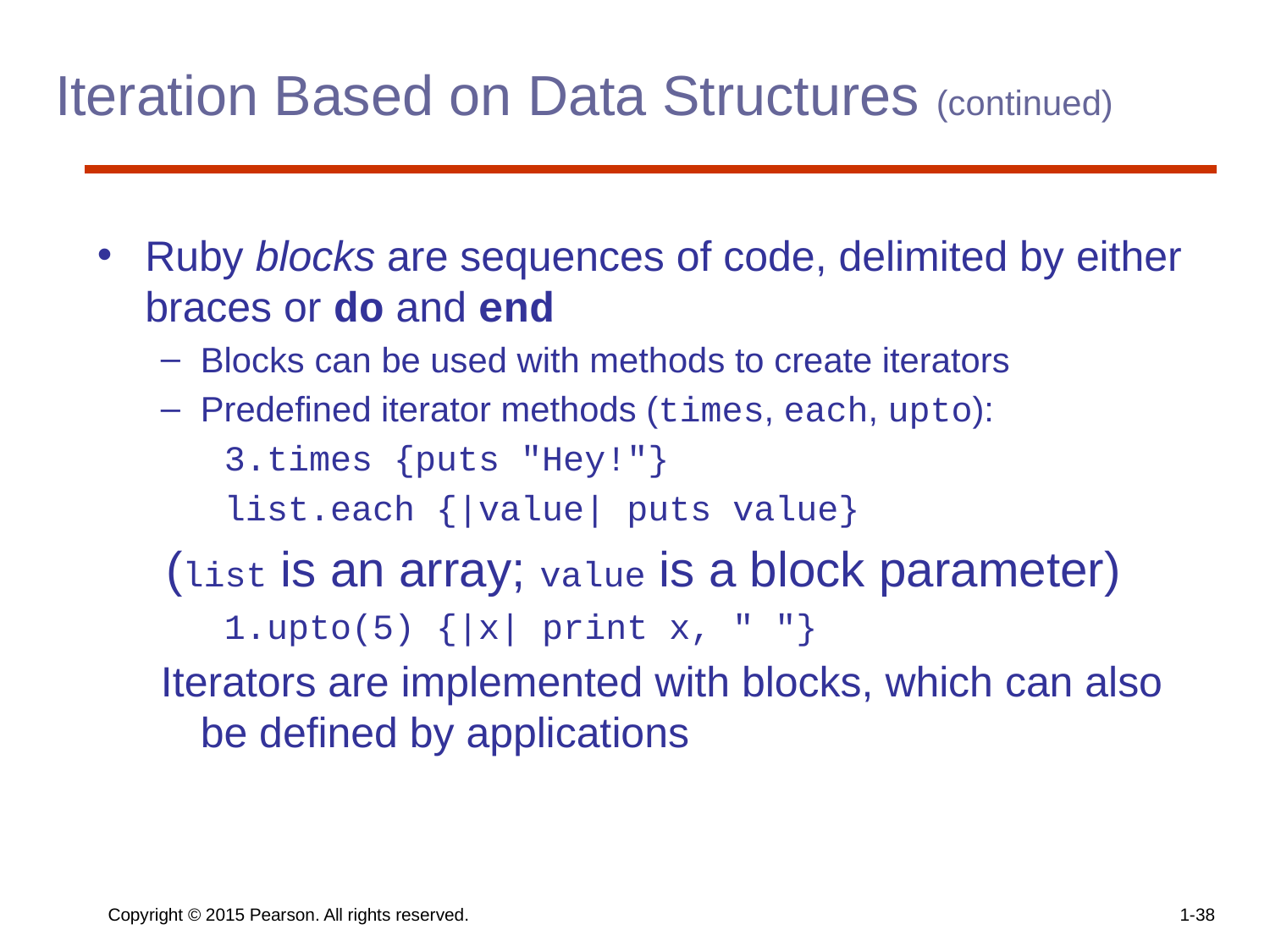

# Iteration Based on Data Structures (continued)
Ruby blocks are sequences of code, delimited by either braces or do and end
Blocks can be used with methods to create iterators
Predefined iterator methods (times, each, upto):
      3.times {puts ″Hey!″}
      list.each {|value| puts value}
     (list is an array; value is a block parameter)
      1.upto(5) {|x| print x, ″ ″}
Iterators are implemented with blocks, which can also be defined by applications
Copyright © 2015 Pearson. All rights reserved.
1-38